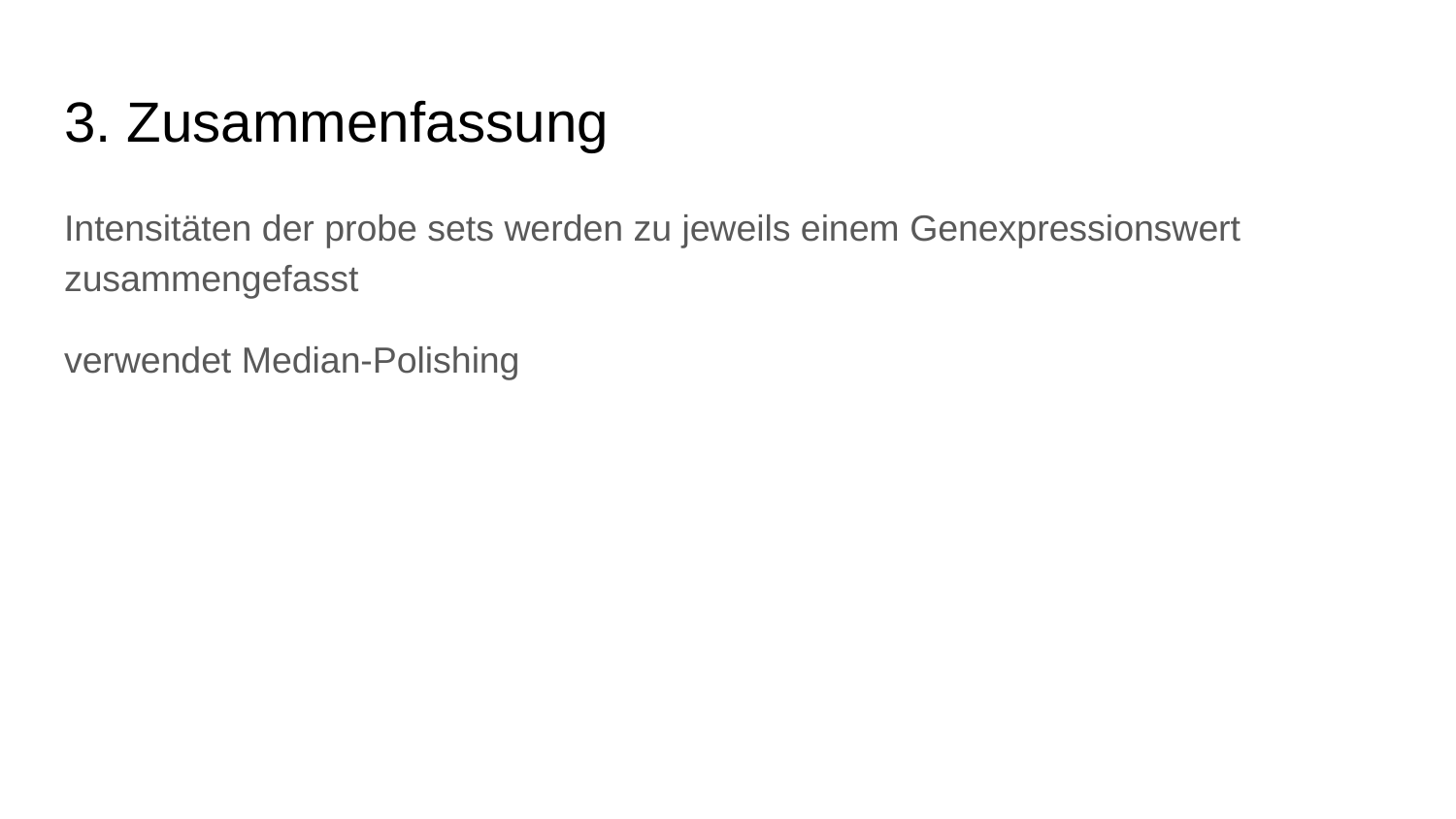

# 3. Zusammenfassung
Intensitäten der probe sets werden zu jeweils einem Genexpressionswert zusammengefasst
verwendet Median-Polishing